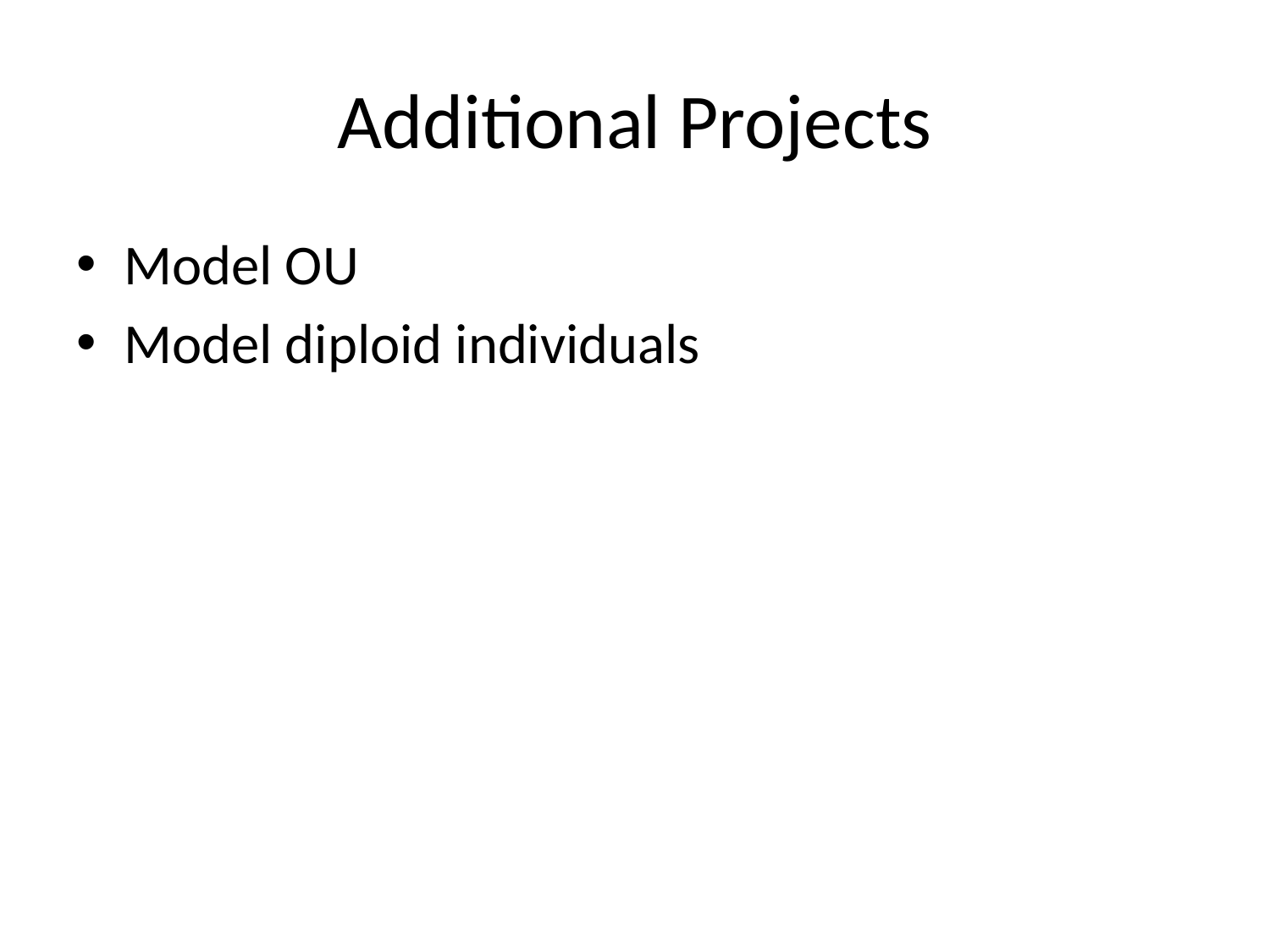

# Additional Projects
Model OU
Model diploid individuals